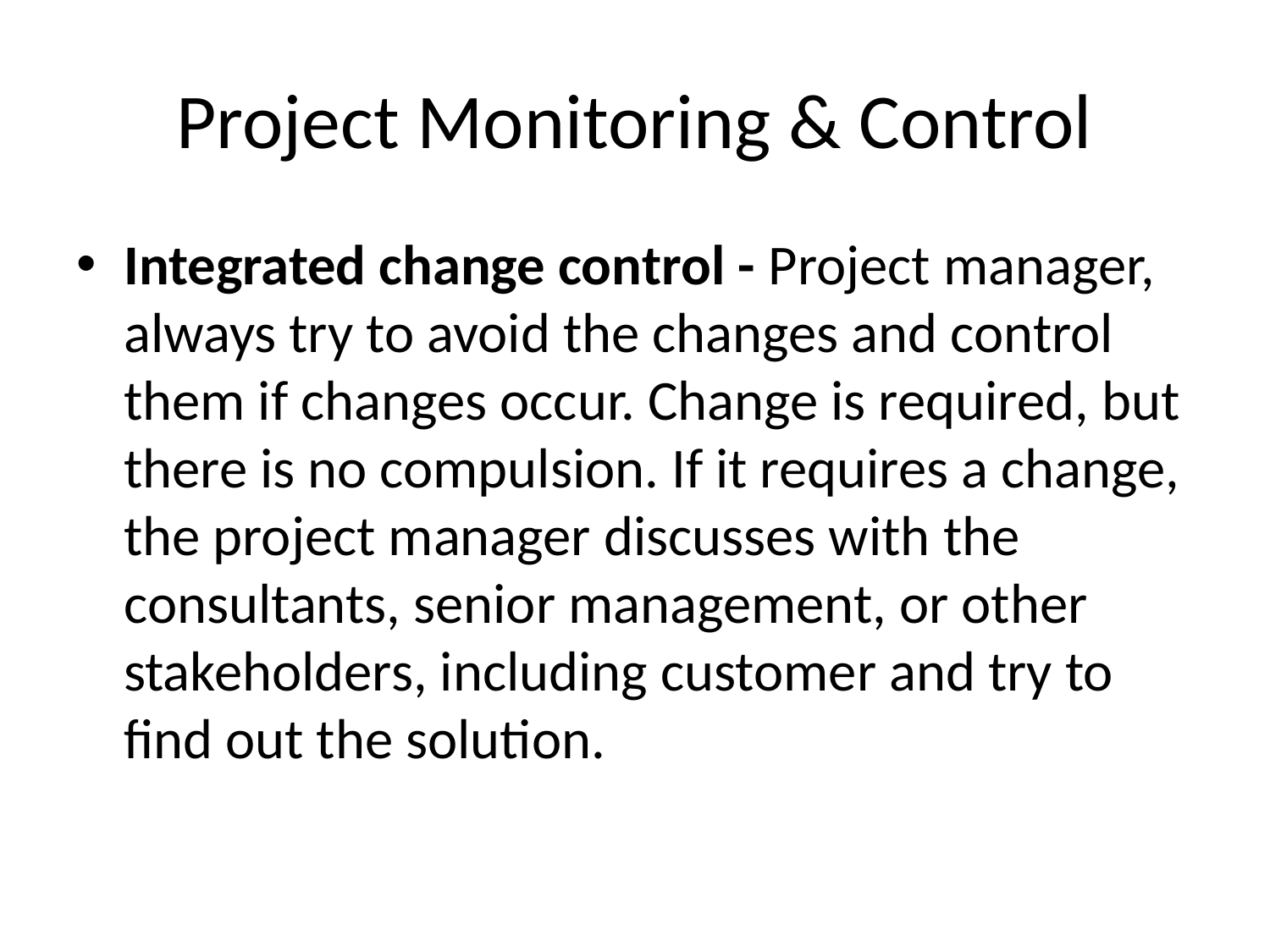

# Project Monitoring & Control
Integrated change control - Project manager, always try to avoid the changes and control them if changes occur. Change is required, but there is no compulsion. If it requires a change, the project manager discusses with the consultants, senior management, or other stakeholders, including customer and try to find out the solution.